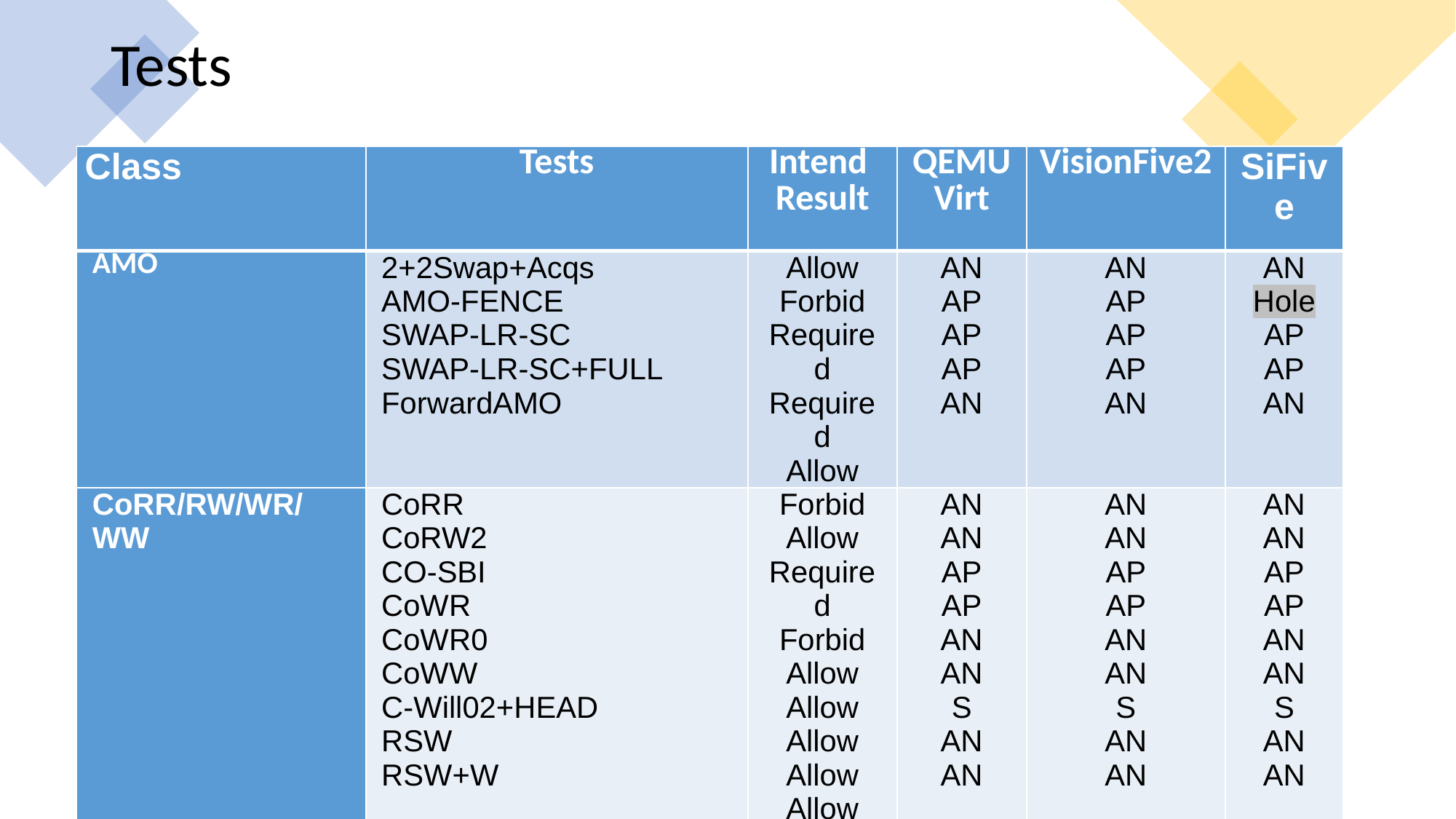

# Tests

| Class | Tests | Intend Result | QEMU Virt | VisionFive2 | SiFive |
| --- | --- | --- | --- | --- | --- |
| AMO | 2+2Swap+Acqs AMO-FENCE SWAP-LR-SC SWAP-LR-SC+FULL ForwardAMO | Allow Forbid Required Required Allow | AN AP AP AP AN | AN AP AP AP AN | AN Hole AP AP AN |
| CoRR/RW/WR/WW | CoRR CoRW2 CO-SBI CoWR CoWR0 CoWW C-Will02+HEAD RSW RSW+W | Forbid Allow Required Forbid Allow Allow Allow Allow Allow | AN AN AP AP AN AN S AN AN | AN AN AP AP AN AN S AN AN | AN AN AP AP AN AN S AN AN |